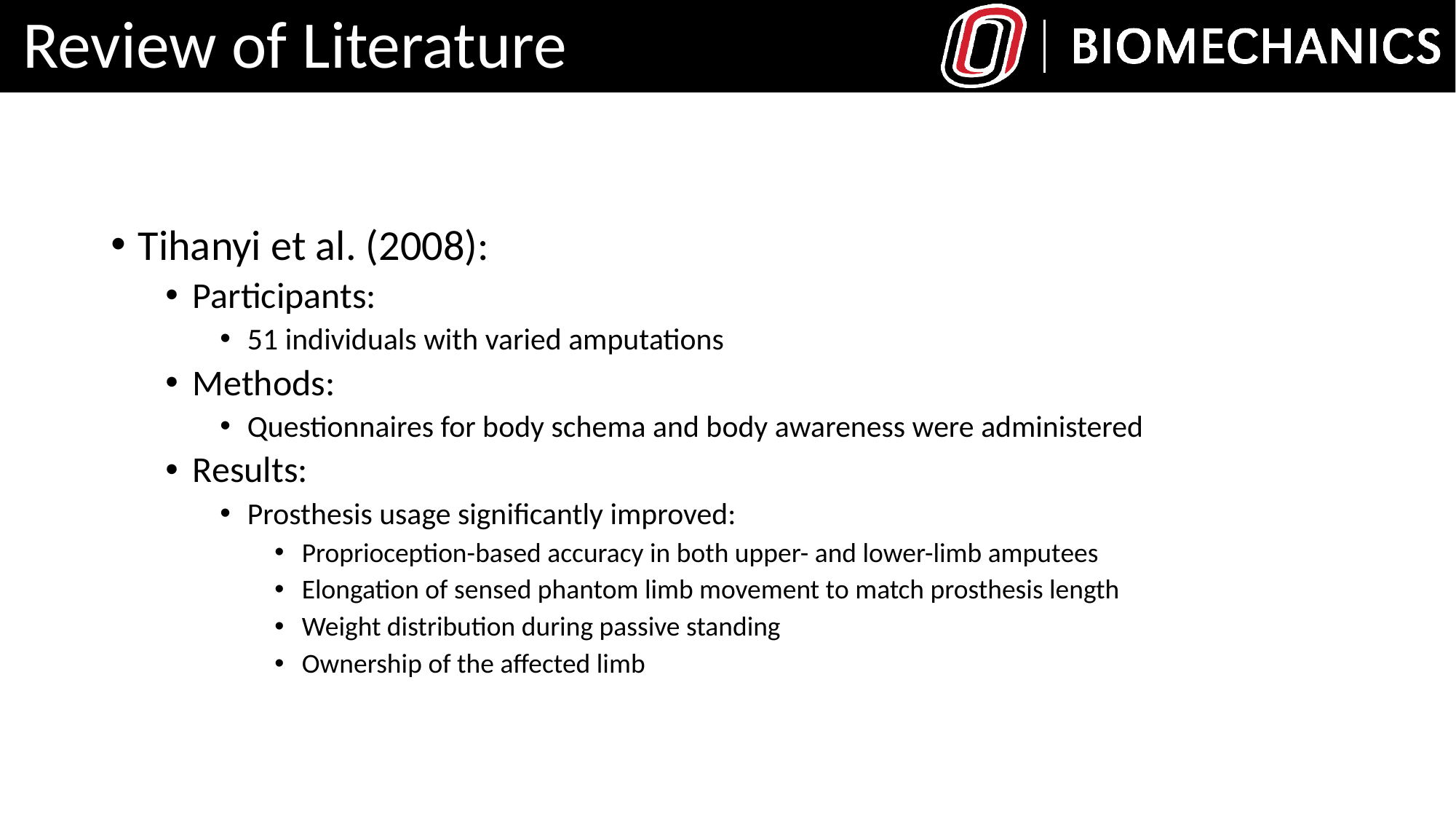

# Review of Literature
Tihanyi et al. (2008):
Participants:
51 individuals with varied amputations
Methods:
Questionnaires for body schema and body awareness were administered
Results:
Prosthesis usage significantly improved:
Proprioception-based accuracy in both upper- and lower-limb amputees
Elongation of sensed phantom limb movement to match prosthesis length
Weight distribution during passive standing
Ownership of the affected limb